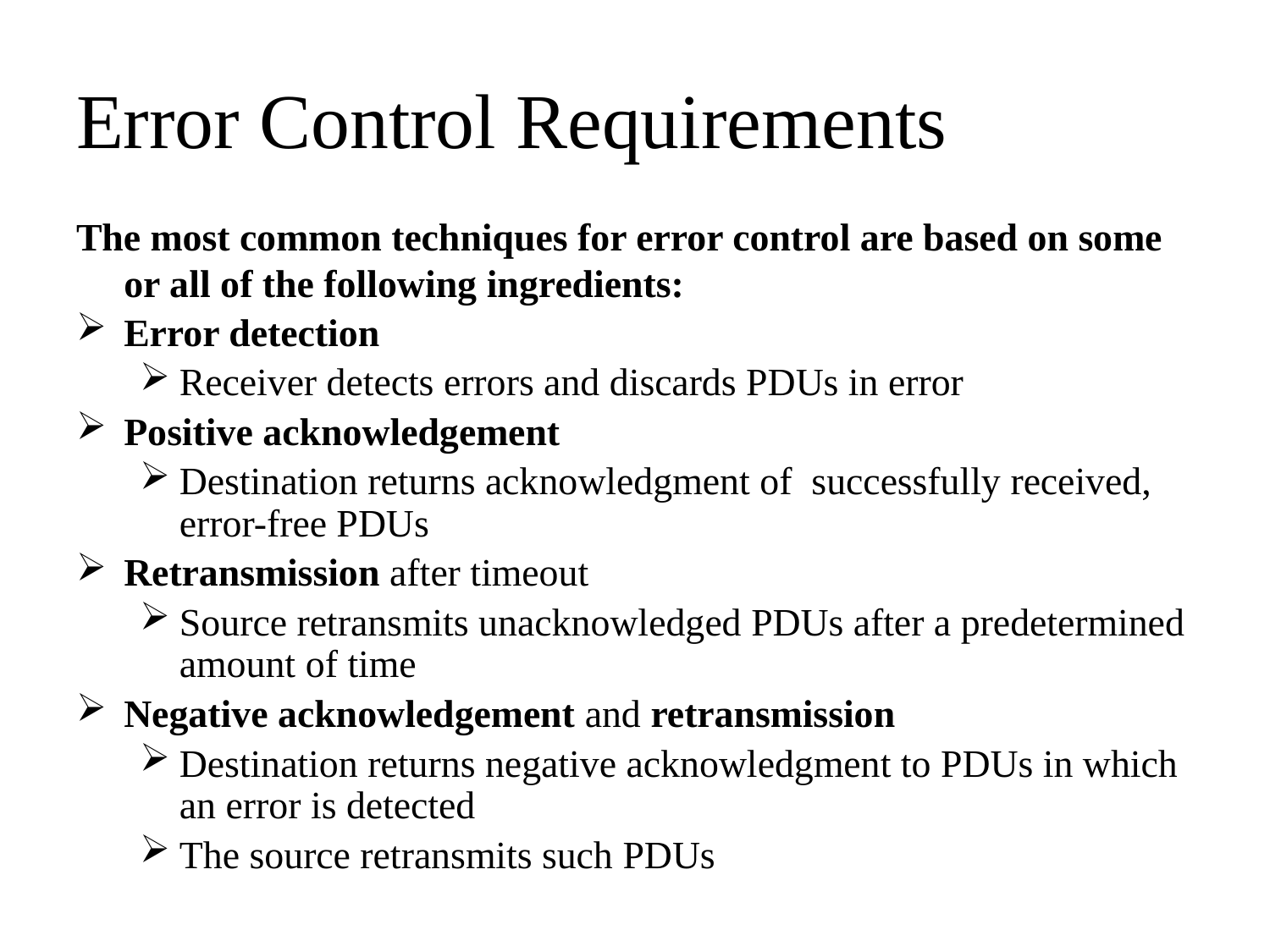

# Error Control Requirements
The most common techniques for error control are based on some or all of the following ingredients:
Error detection
Receiver detects errors and discards PDUs in error
Positive acknowledgement
Destination returns acknowledgment of  successfully received, error-free PDUs
Retransmission after timeout
Source retransmits unacknowledged PDUs after a predetermined amount of time
Negative acknowledgement and retransmission
Destination returns negative acknowledgment to PDUs in which an error is detected
The source retransmits such PDUs